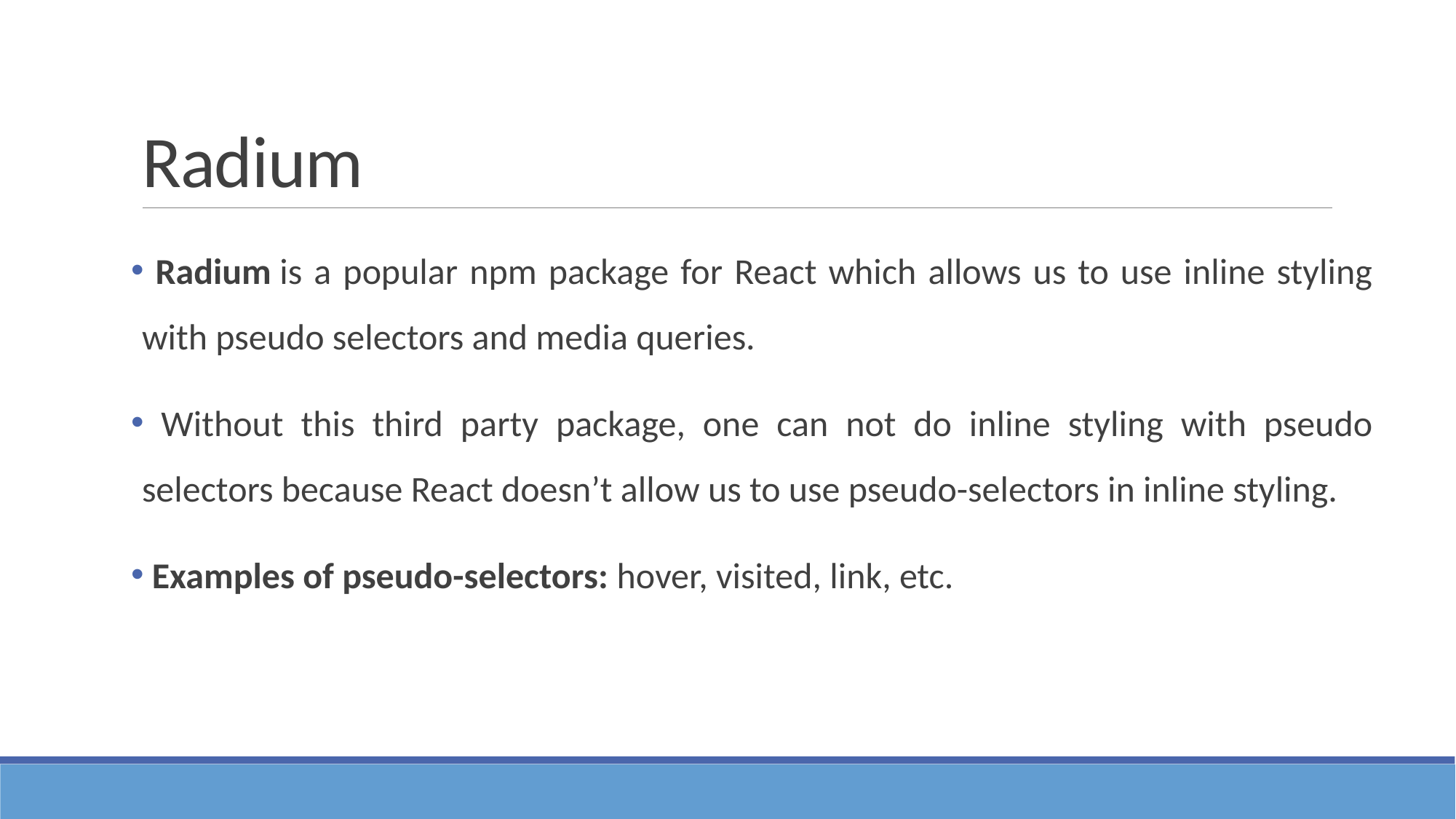

# Radium
 Radium is a popular npm package for React which allows us to use inline styling with pseudo selectors and media queries.
 Without this third party package, one can not do inline styling with pseudo selectors because React doesn’t allow us to use pseudo-selectors in inline styling.
 Examples of pseudo-selectors: hover, visited, link, etc.